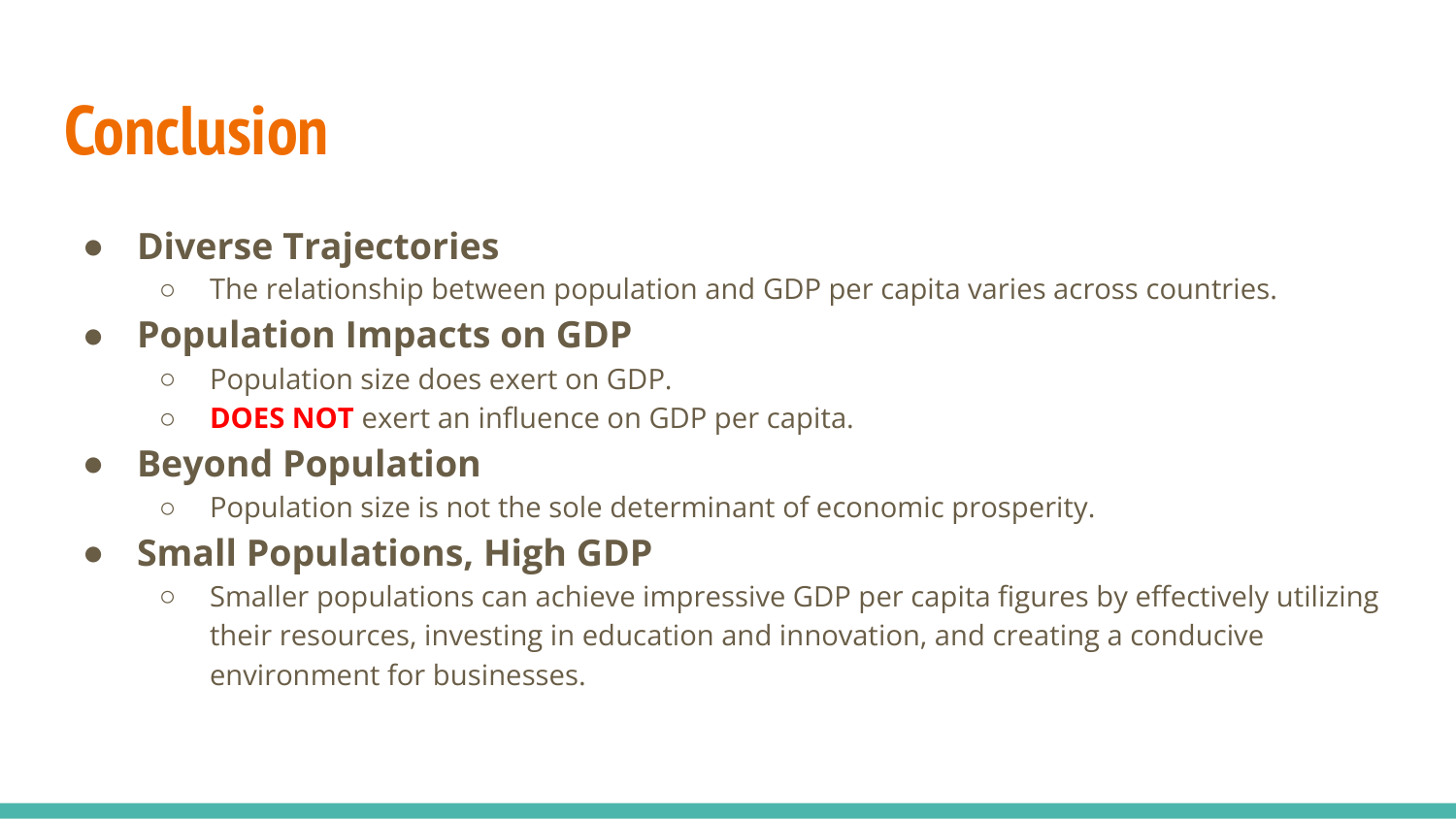

# Conclusion
Diverse Trajectories
The relationship between population and GDP per capita varies across countries.
Population Impacts on GDP
Population size does exert on GDP.
DOES NOT exert an influence on GDP per capita.
Beyond Population
Population size is not the sole determinant of economic prosperity.
Small Populations, High GDP
Smaller populations can achieve impressive GDP per capita figures by effectively utilizing their resources, investing in education and innovation, and creating a conducive environment for businesses.